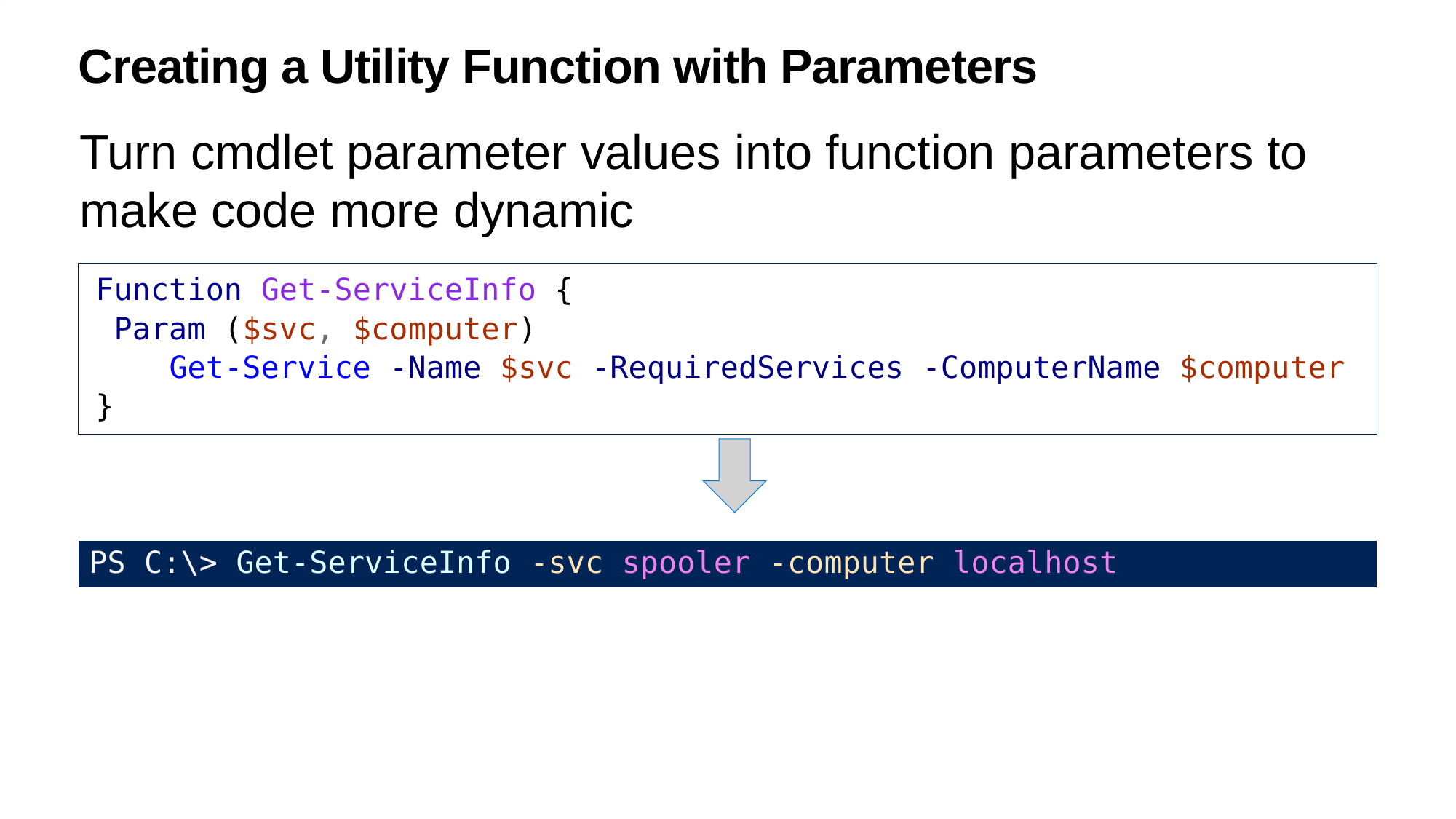

# Creating a Utility Function with Parameters
Turn cmdlet parameter values into function parameters to make code more dynamic
Function Get-ServiceInfo {
 Param ($svc, $computer)
    Get-Service -Name $svc -RequiredServices -ComputerName $computer
}

| PS C:\> Get-ServiceInfo -svc spooler -computer localhost |
| --- |